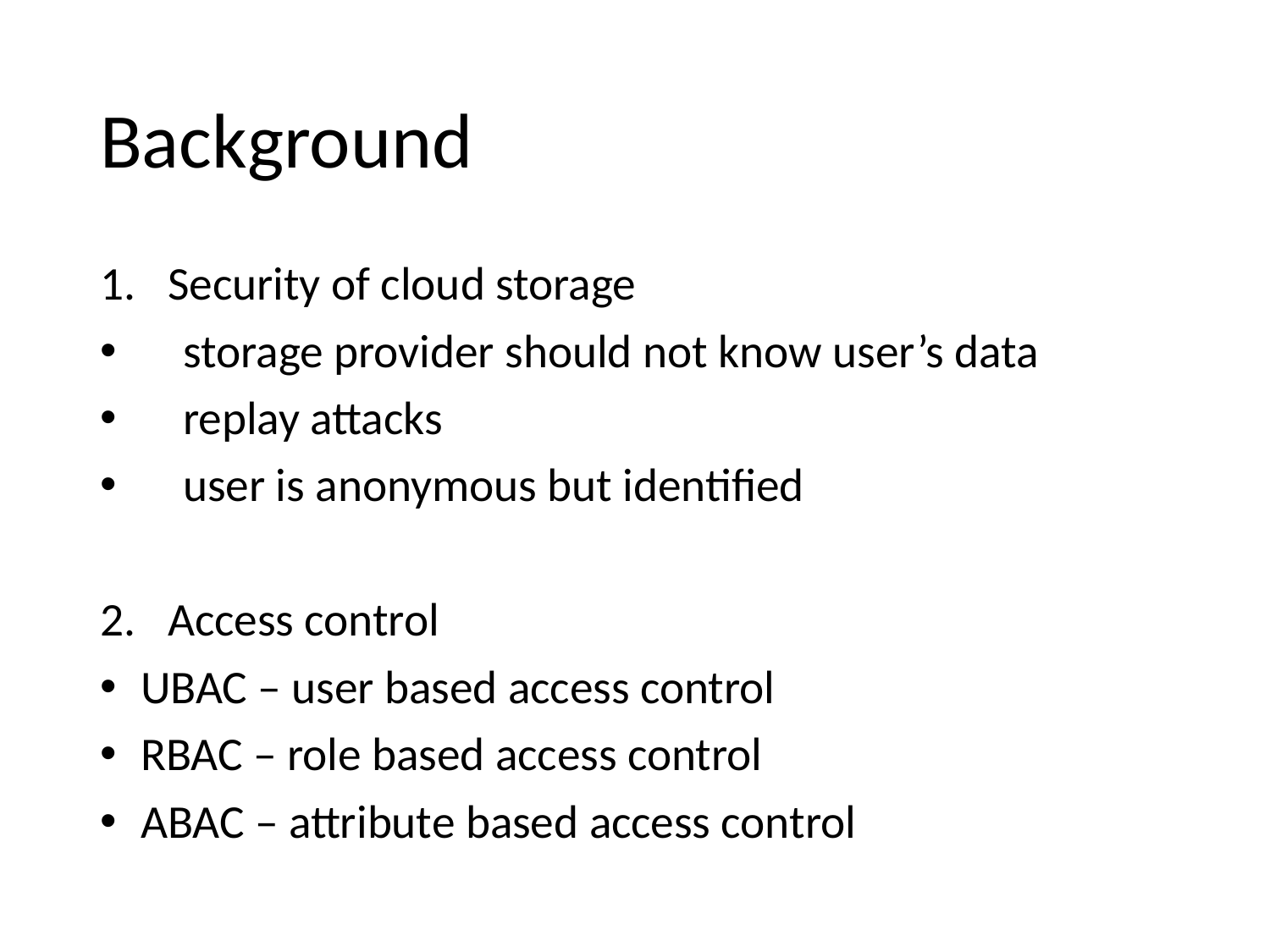

# Background
Security of cloud storage
     storage provider should not know user’s data
     replay attacks
     user is anonymous but identified

Access control
 UBAC – user based access control
 RBAC – role based access control
 ABAC – attribute based access control